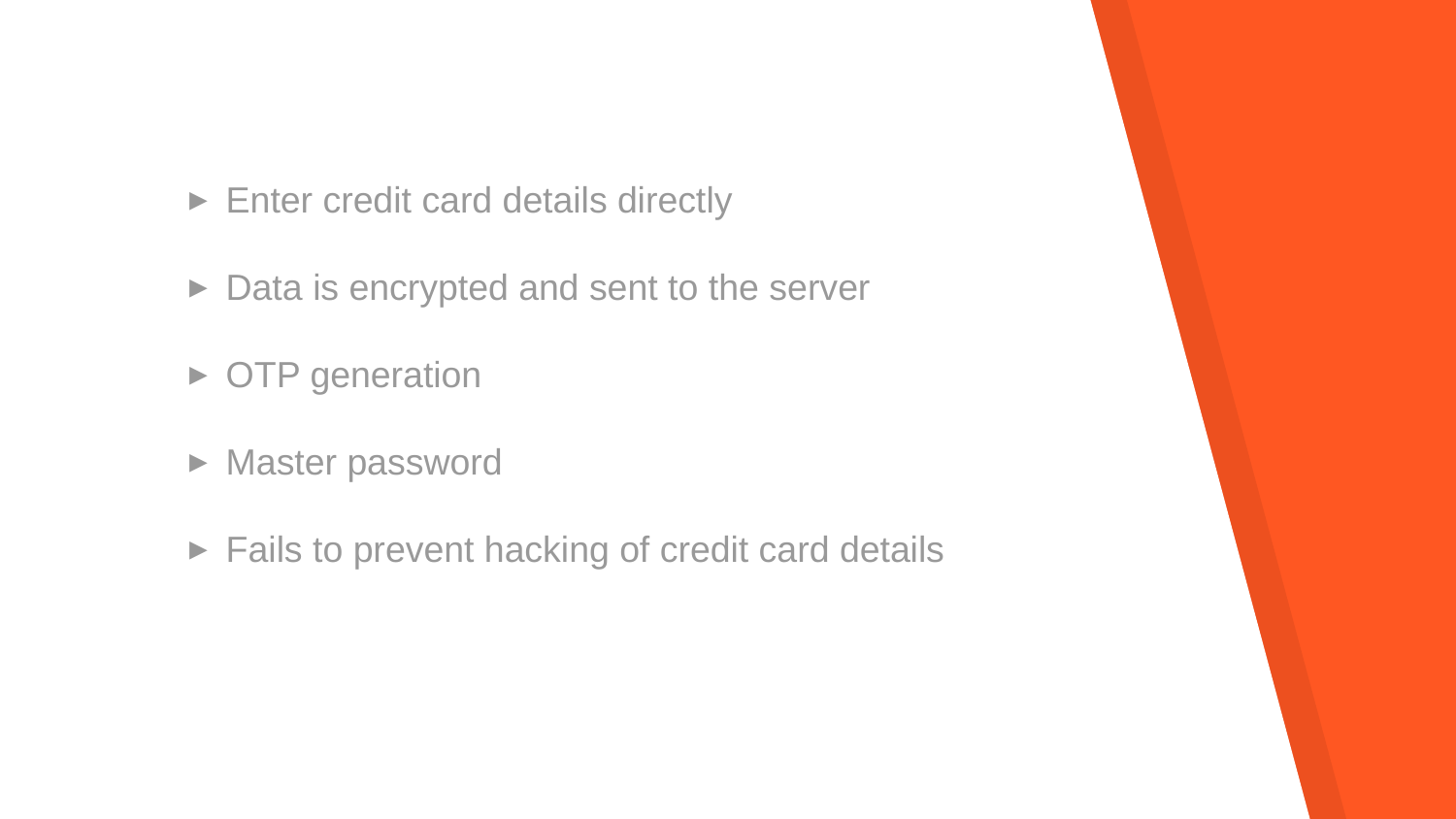

Enter credit card details directly

Data is encrypted and sent to the server

OTP generation

Master password

Fails to prevent hacking of credit card details